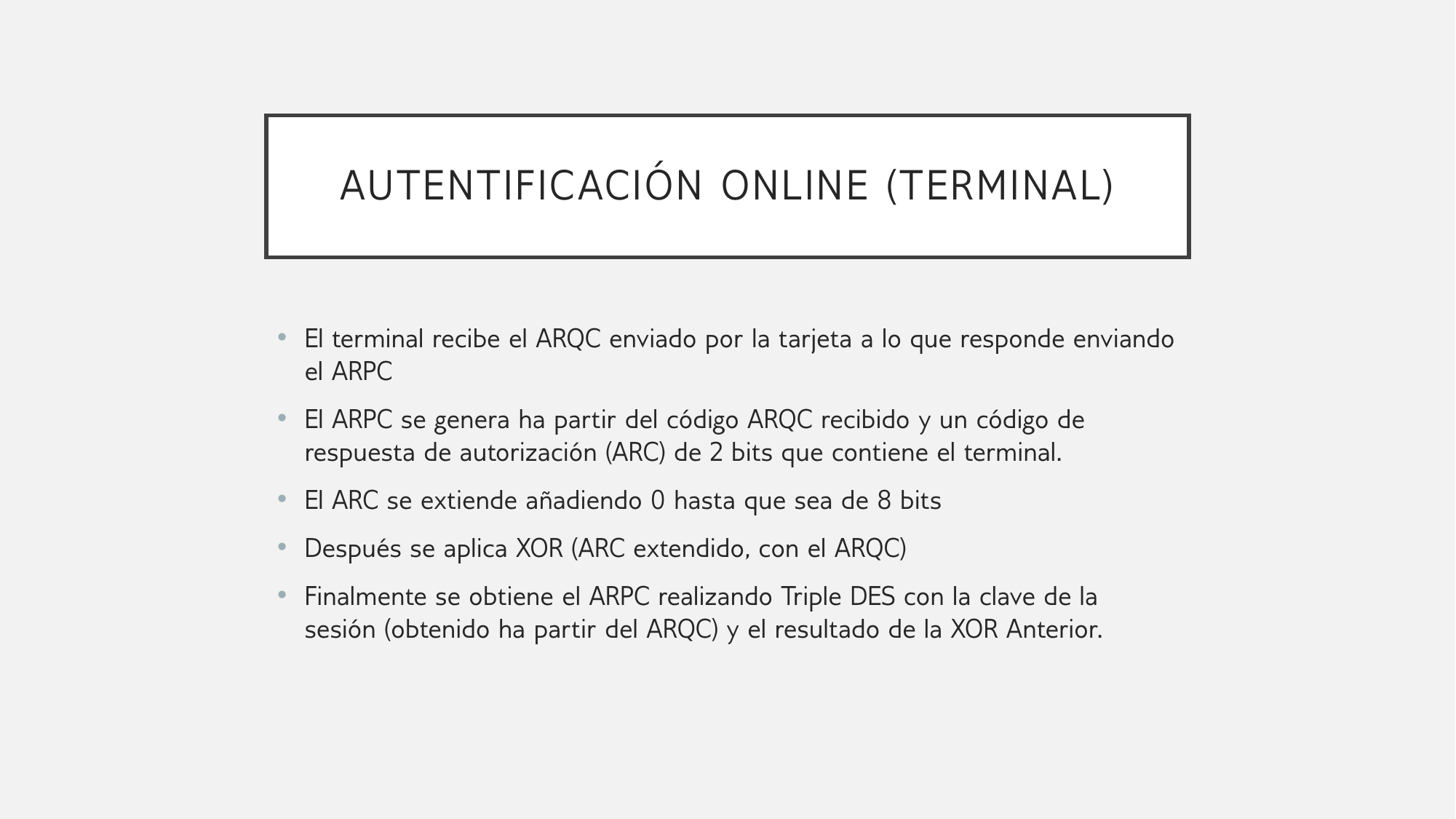

# Autentificación Online (Terminal)
El terminal recibe el ARQC enviado por la tarjeta a lo que responde enviando el ARPC
El ARPC se genera ha partir del código ARQC recibido y un código de respuesta de autorización (ARC) de 2 bits que contiene el terminal.
El ARC se extiende añadiendo 0 hasta que sea de 8 bits
Después se aplica XOR (ARC extendido, con el ARQC)
Finalmente se obtiene el ARPC realizando Triple DES con la clave de la sesión (obtenido ha partir del ARQC) y el resultado de la XOR Anterior.